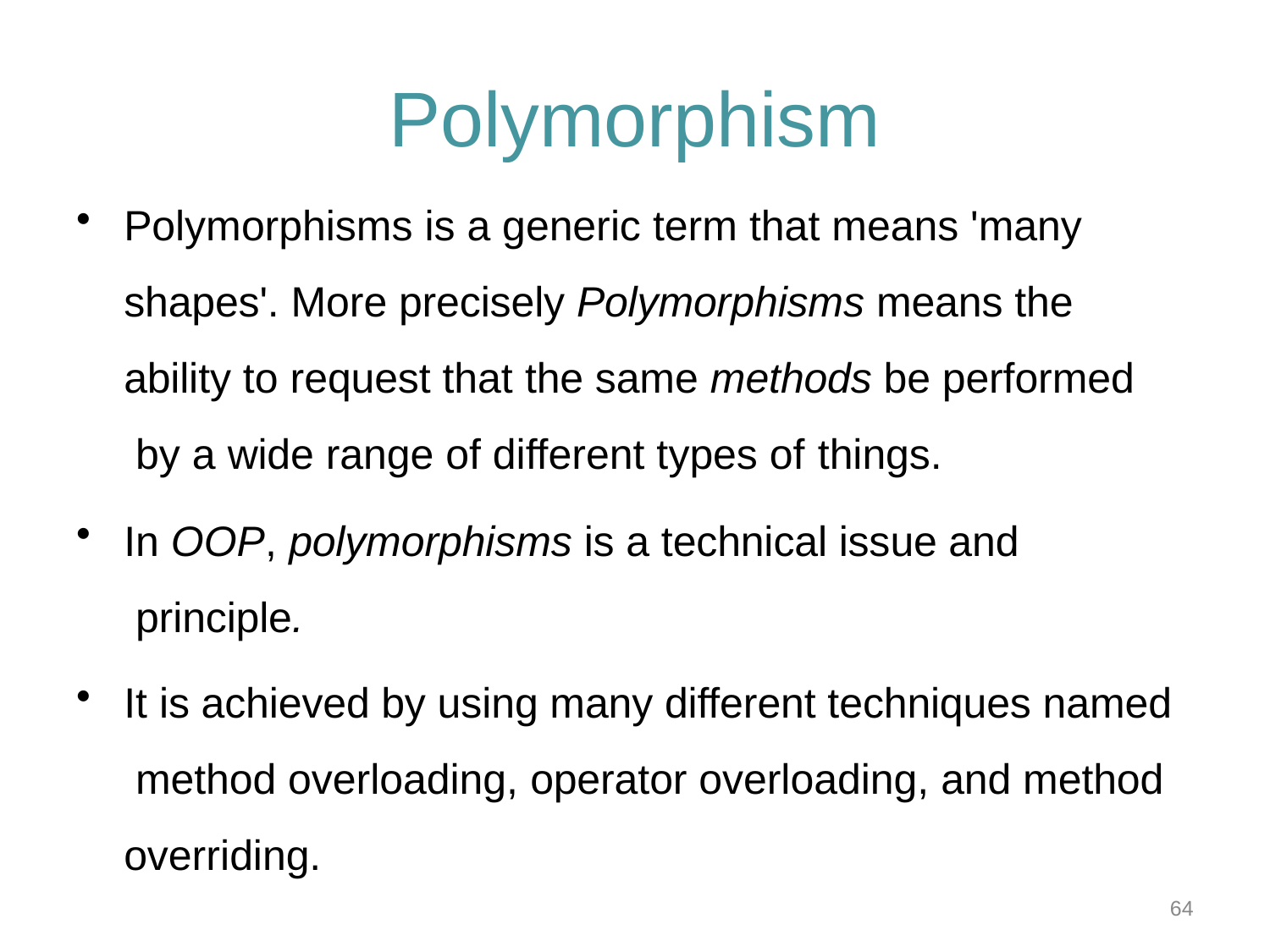

# Polymorphism
Polymorphisms is a generic term that means 'many  shapes'. More precisely Polymorphisms means the  ability to request that the same methods be performed  by a wide range of different types of things.
In OOP, polymorphisms is a technical issue and  principle.
It is achieved by using many different techniques named  method overloading, operator overloading, and method  overriding.
64